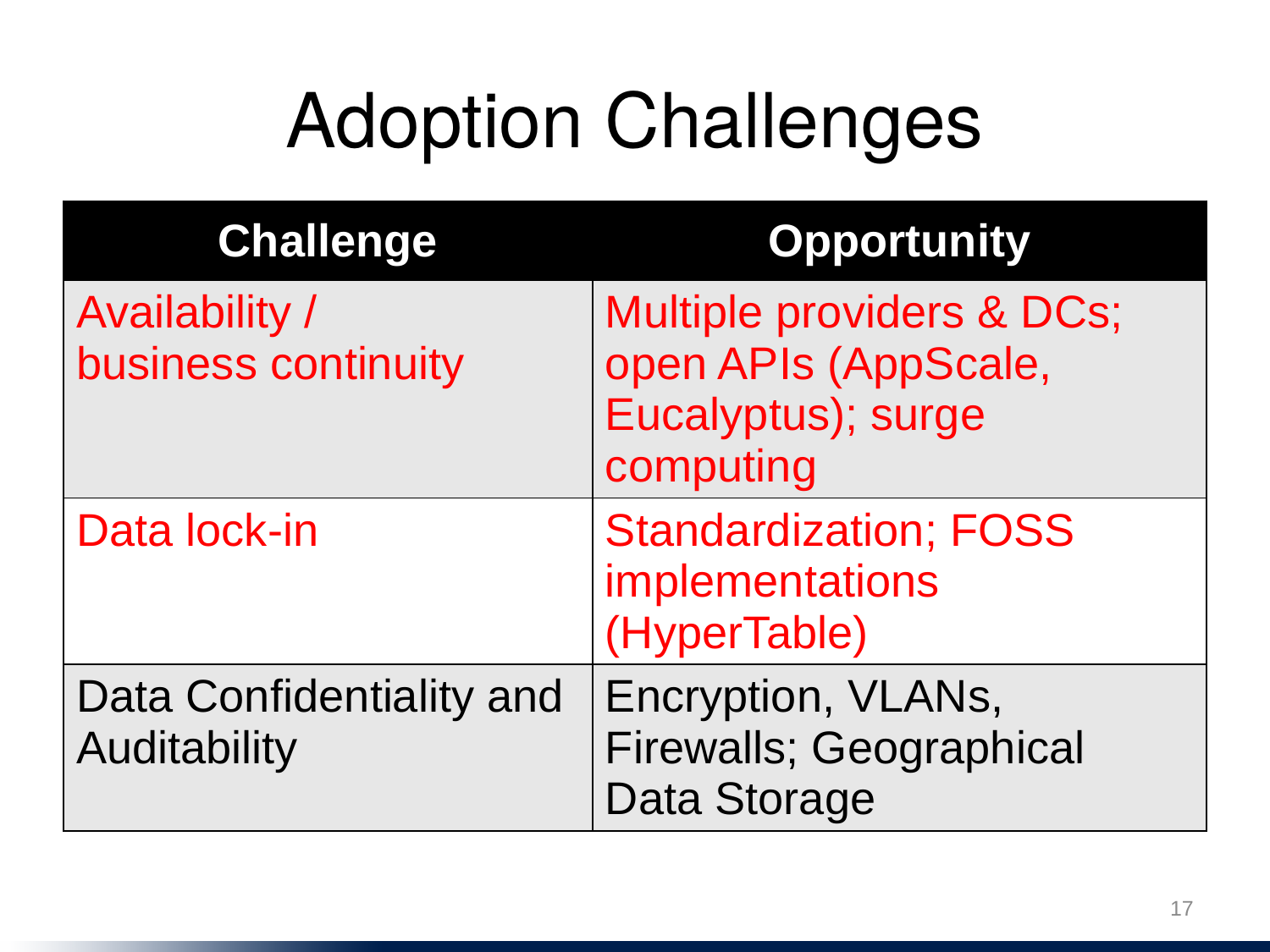

# Adoption Challenges
| Challenge | Opportunity |
| --- | --- |
| Availability / business continuity | Multiple providers & DCs; open APIs (AppScale, Eucalyptus); surge computing |
| Data lock-in | Standardization; FOSS implementations (HyperTable) |
| Data Conﬁdentiality and Auditability | Encryption, VLANs, Firewalls; Geographical Data Storage |
17